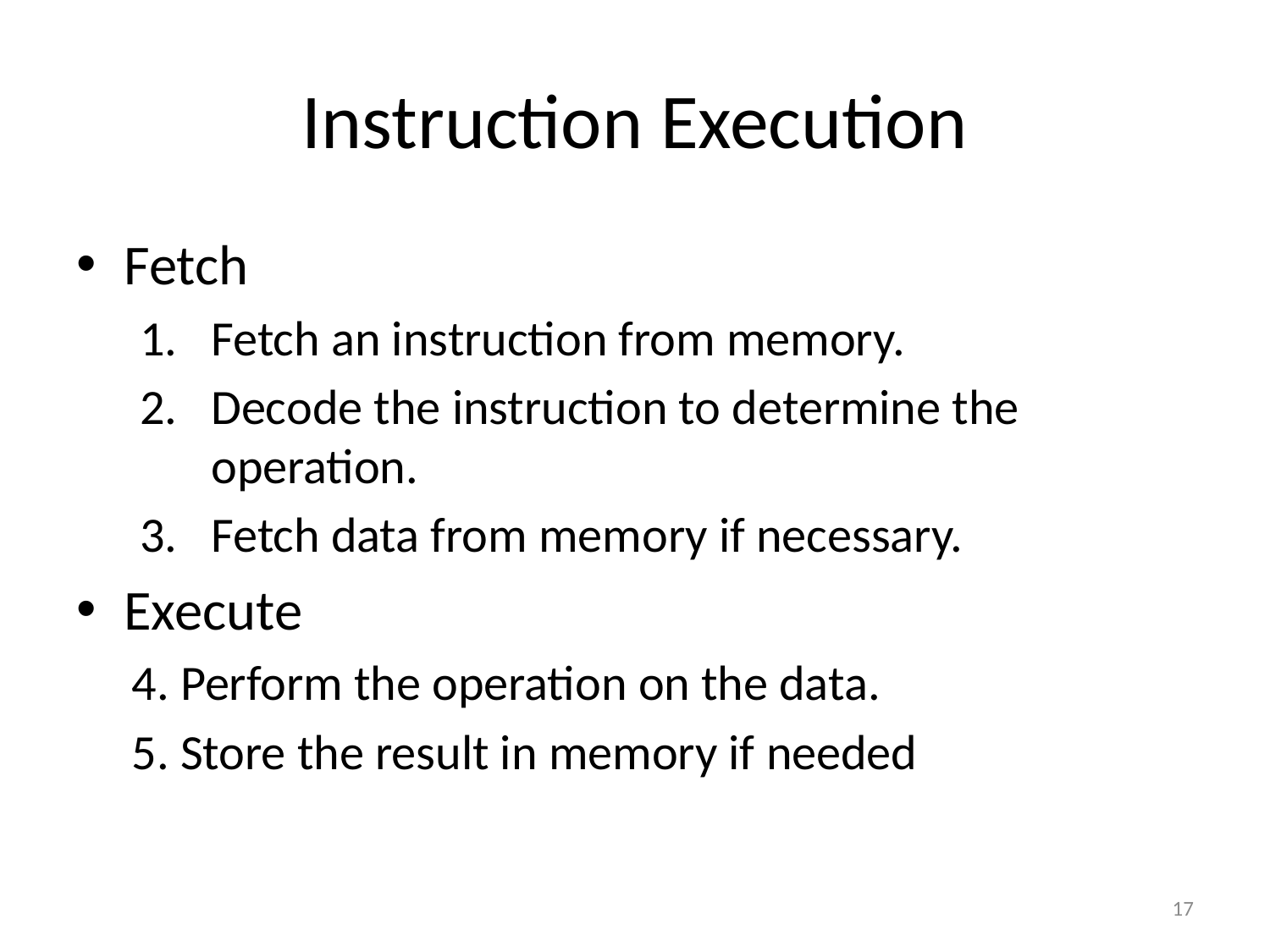

# Instruction Execution
Fetch
Fetch an instruction from memory.
Decode the instruction to determine the operation.
Fetch data from memory if necessary.
Execute
4. Perform the operation on the data.
5. Store the result in memory if needed
17